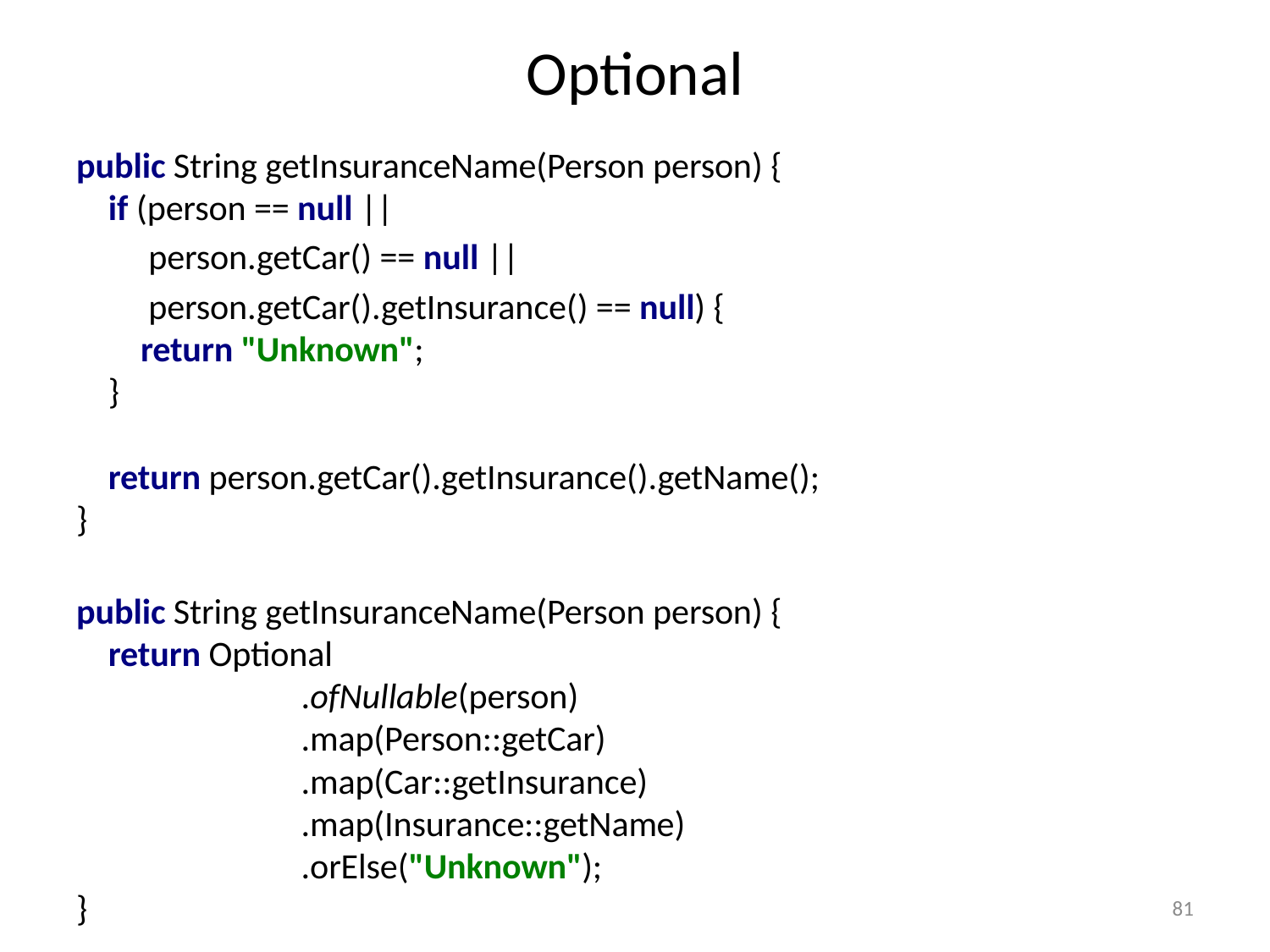

# Optional
public String getInsuranceName(Person person) {
    if (person == null ||
         person.getCar() == null ||
         person.getCar().getInsurance() == null) {
        return "Unknown";
    }
    return person.getCar().getInsurance().getName();
}
public String getInsuranceName(Person person) {
    return Optional
                            .ofNullable(person)
                            .map(Person::getCar)
                            .map(Car::getInsurance)
                            .map(Insurance::getName)
                            .orElse("Unknown");
}
81